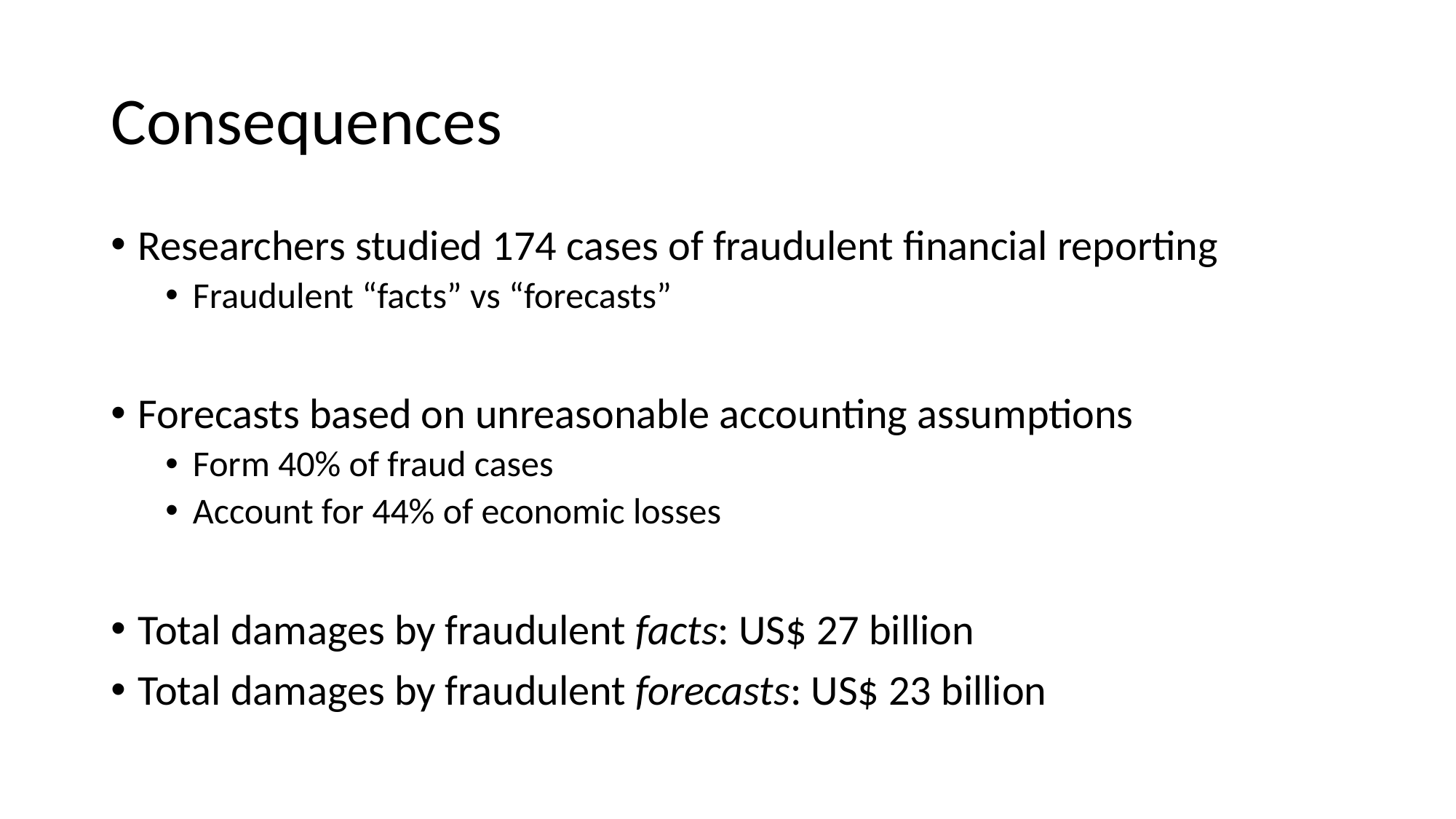

# Consequences
Researchers studied 174 cases of fraudulent financial reporting
Fraudulent “facts” vs “forecasts”

Forecasts based on unreasonable accounting assumptions
Form 40% of fraud cases
Account for 44% of economic losses

Total damages by fraudulent facts: US$ 27 billion
Total damages by fraudulent forecasts: US$ 23 billion